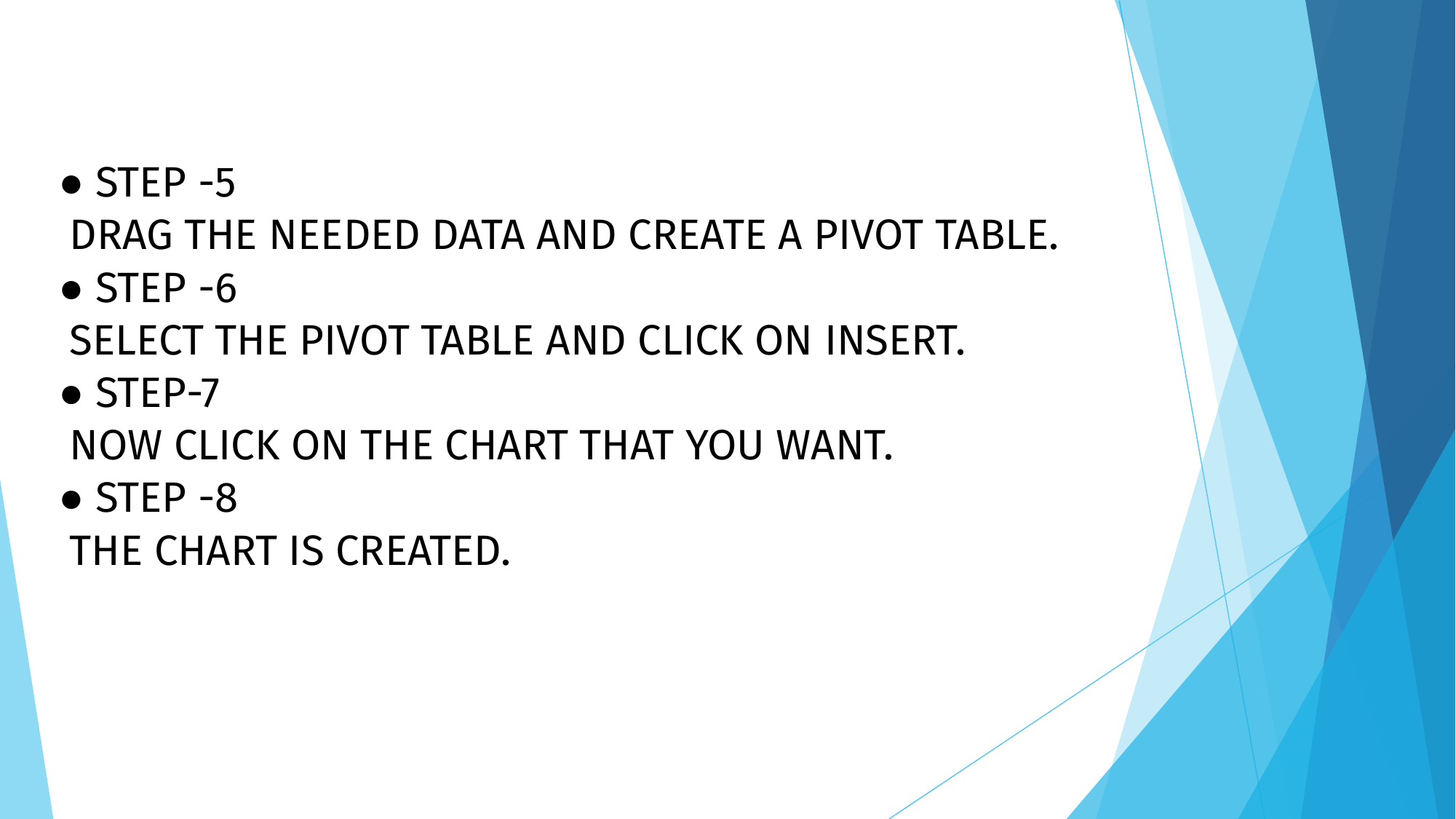

#
● STEP -5
 DRAG THE NEEDED DATA AND CREATE A PIVOT TABLE.
● STEP -6
 SELECT THE PIVOT TABLE AND CLICK ON INSERT.
● STEP-7
 NOW CLICK ON THE CHART THAT YOU WANT.
● STEP -8
 THE CHART IS CREATED.